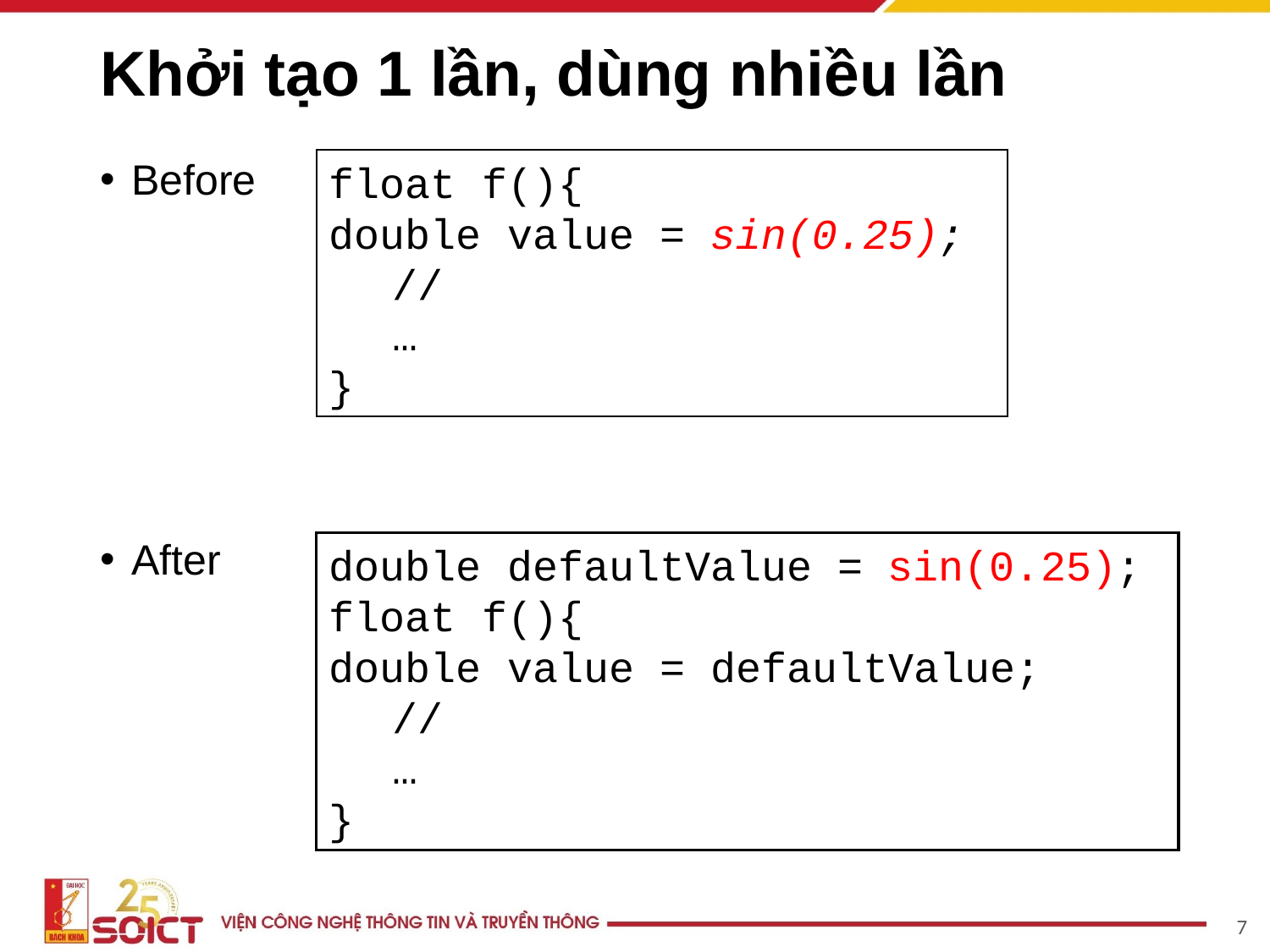

# Khởi tạo 1 lần, dùng nhiều lần
float f(){
double value = sin(0.25);
//
…
}
Before

After
double defaultValue = sin(0.25);
float f(){
double value = defaultValue;
//
…
}
7